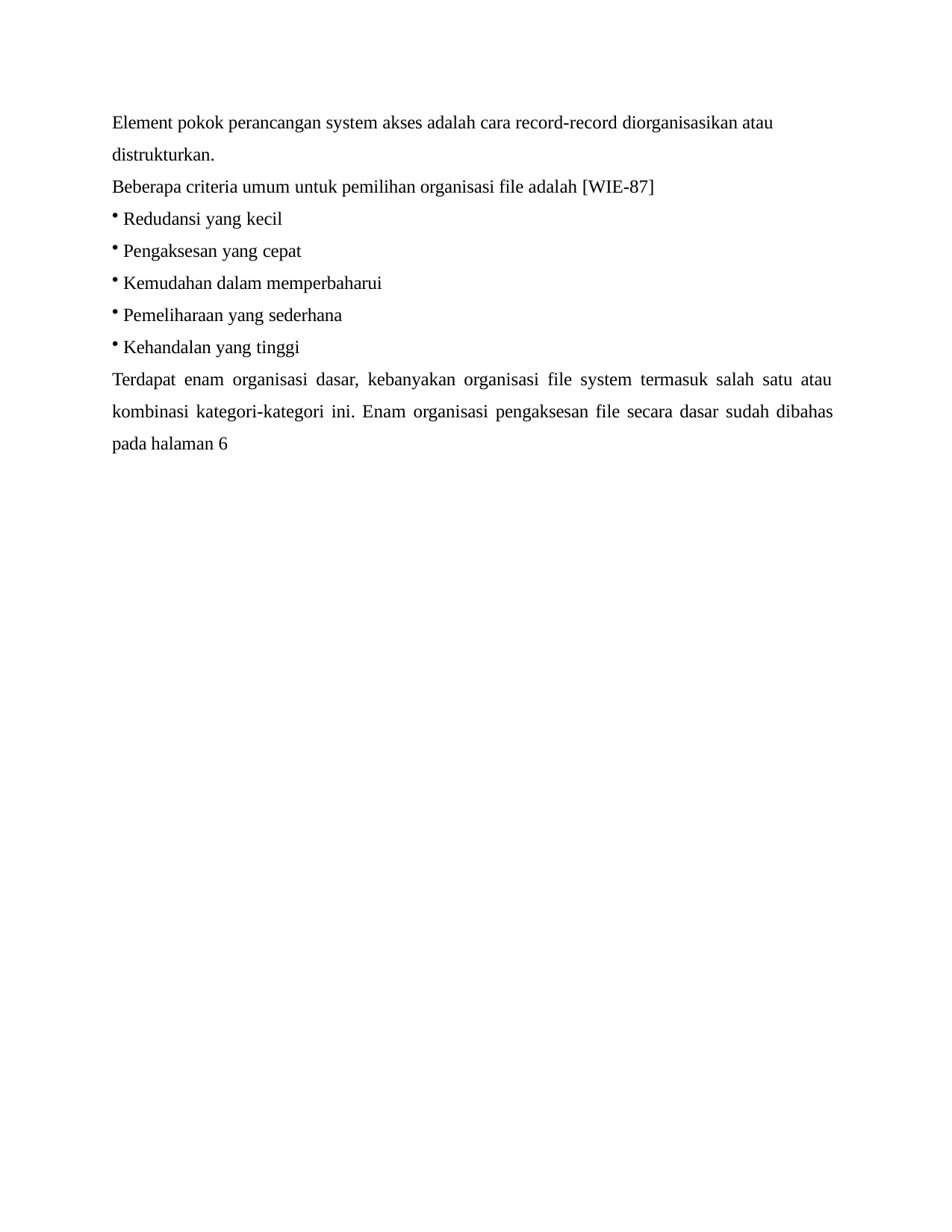

Element pokok perancangan system akses adalah cara record-record diorganisasikan atau  distrukturkan.
Beberapa criteria umum untuk pemilihan organisasi file adalah [WIE-87]
Redudansi yang kecil
Pengaksesan yang cepat
Kemudahan dalam memperbaharui
Pemeliharaan yang sederhana
Kehandalan yang tinggi
Terdapat enam organisasi dasar, kebanyakan organisasi file system termasuk salah satu atau  kombinasi kategori-kategori ini. Enam organisasi pengaksesan file secara dasar sudah dibahas  pada halaman 6